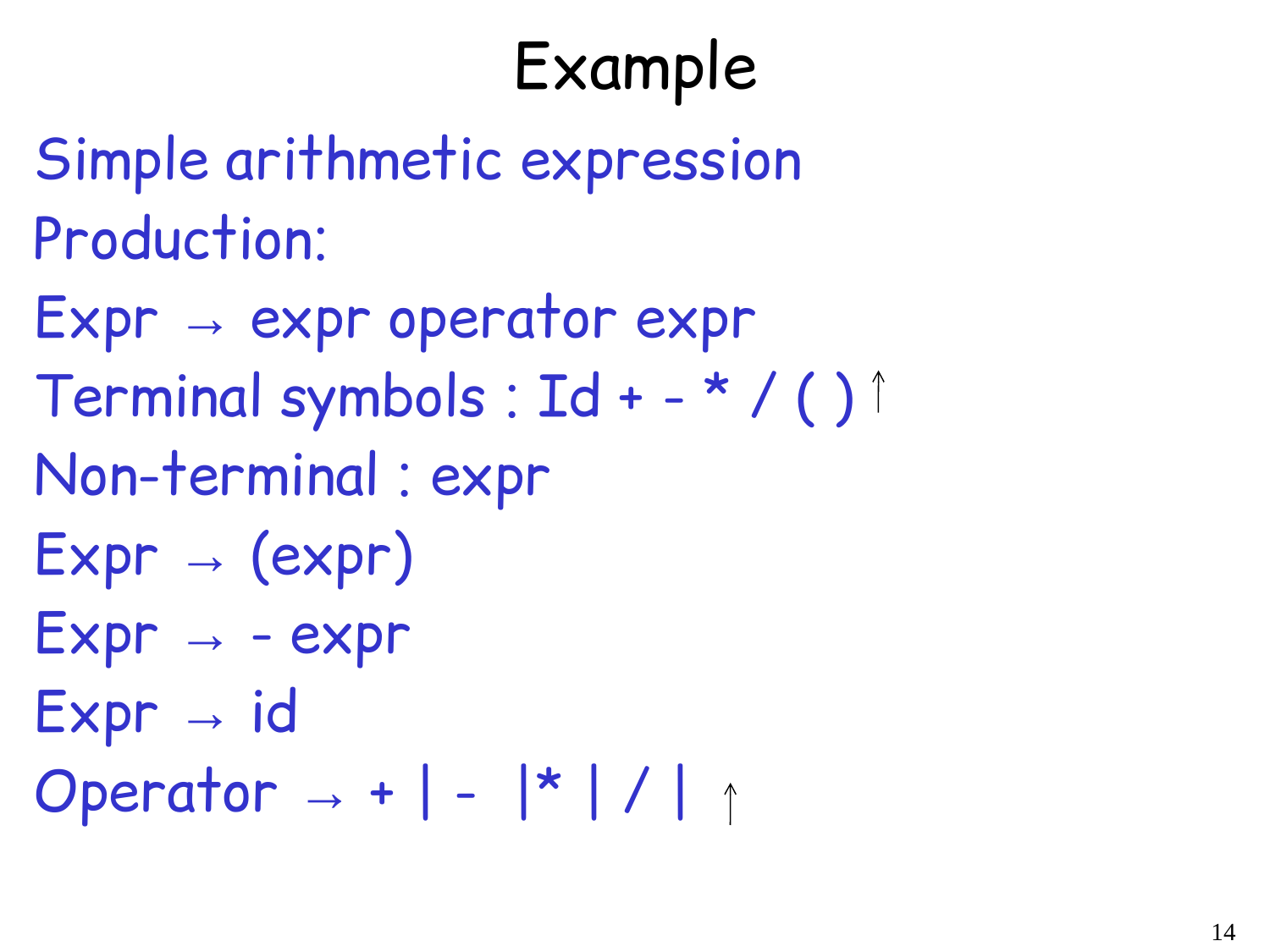

# Example
Simple arithmetic expression
Production:
Expr → expr operator expr
Terminal symbols : Id + - * / ( )
Non-terminal : expr
Expr → (expr)
Expr → - expr
Expr → id
Operator → + | -  |* | / |

14